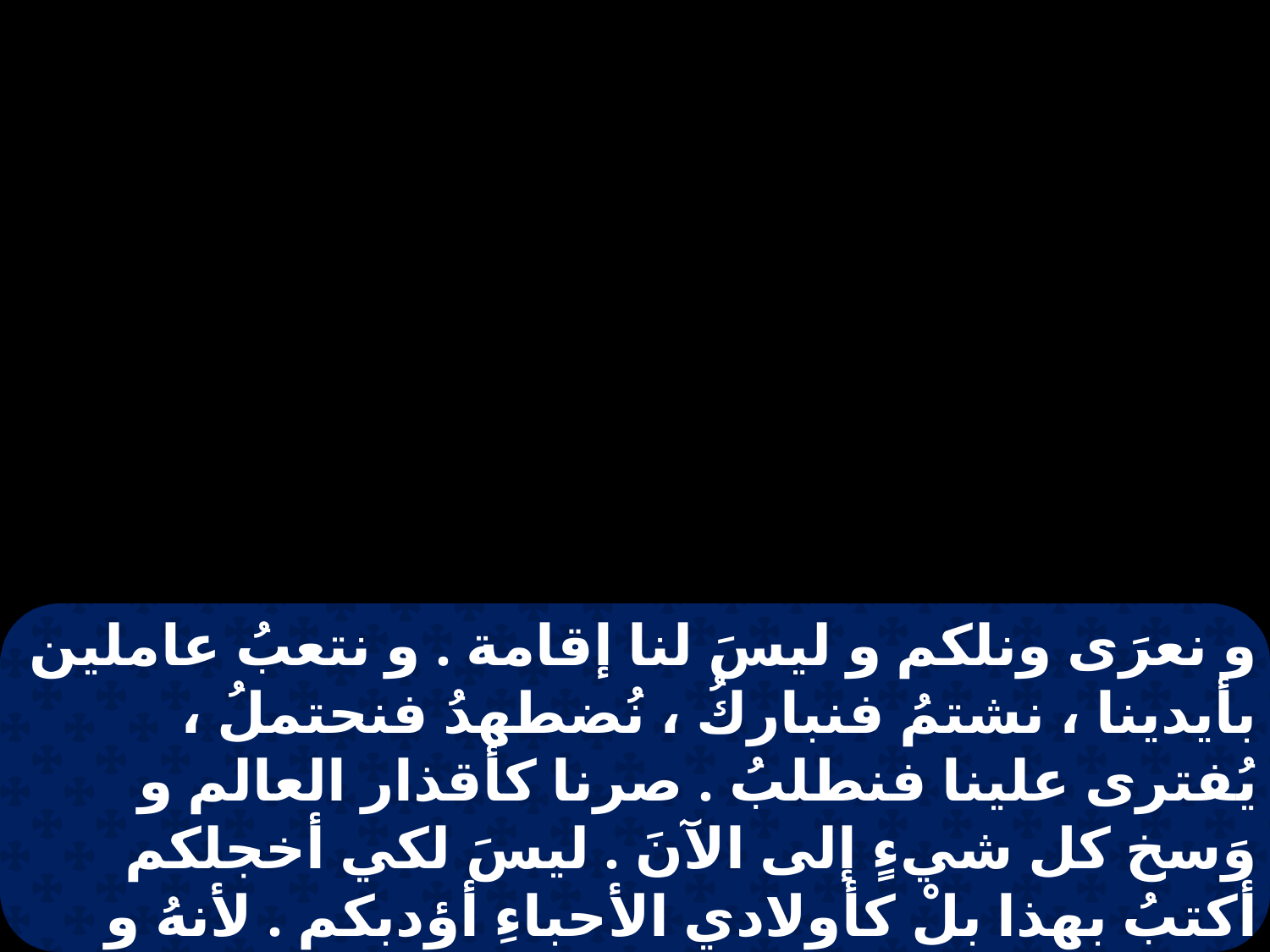

و نعرَى ونلكم و ليسَ لنا إقامة . و نتعبُ عاملين بأيدينا ، نشتمُ فنباركُ ، نُضطهدُ فنحتملُ ، يُفترى علينا فنطلبُ . صرنا كأقذار العالم و وَسخ كل شيءٍ إلى الآنَ . ليسَ لكي أخجلكم أكتبُ بهذا بلْ كأولادي الأحباءِ أؤدبكم . لأنهُ و